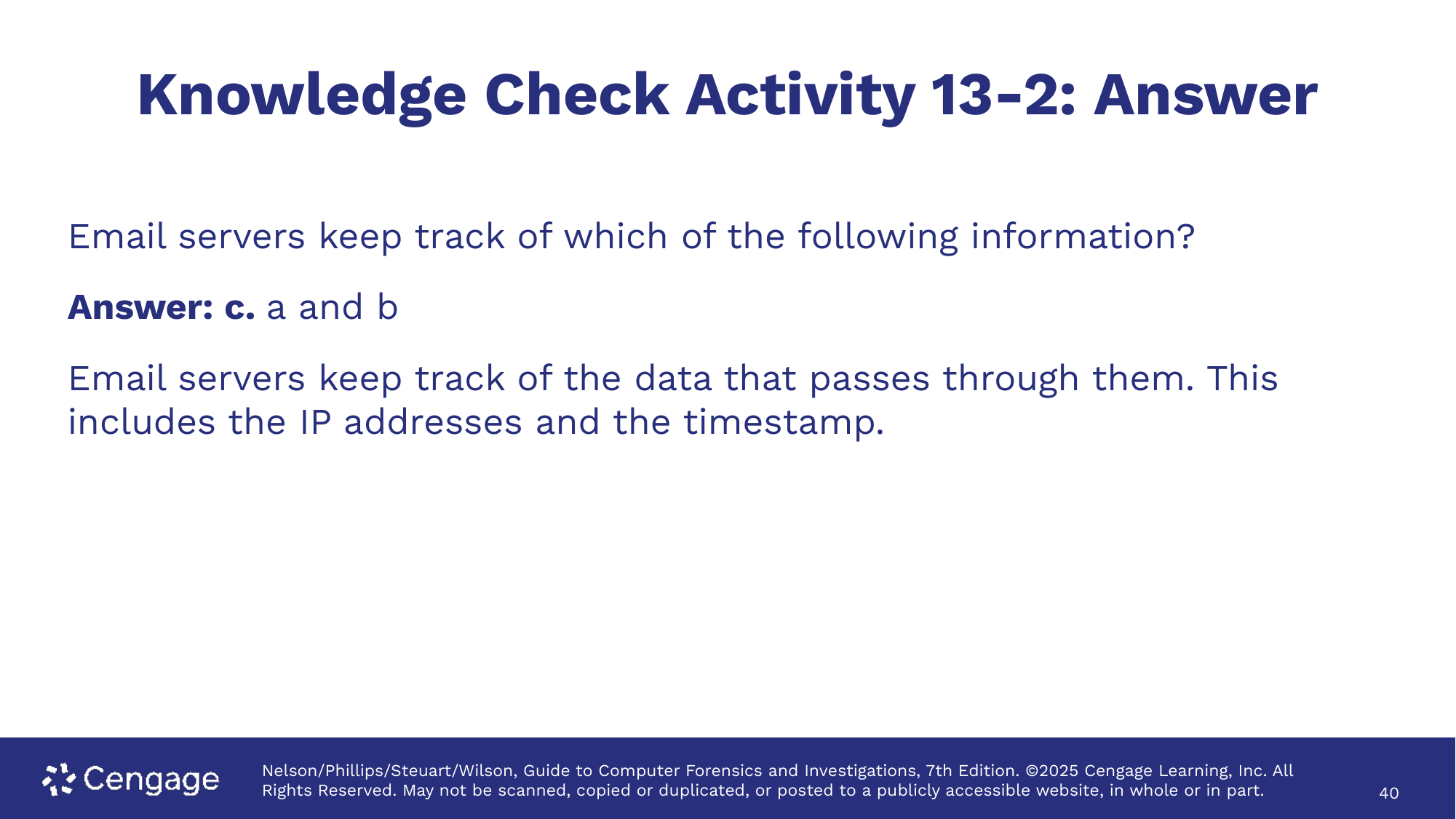

# Knowledge Check Activity 13-2: Answer
Email servers keep track of which of the following information?
Answer: c. a and b
Email servers keep track of the data that passes through them. This includes the IP addresses and the timestamp.